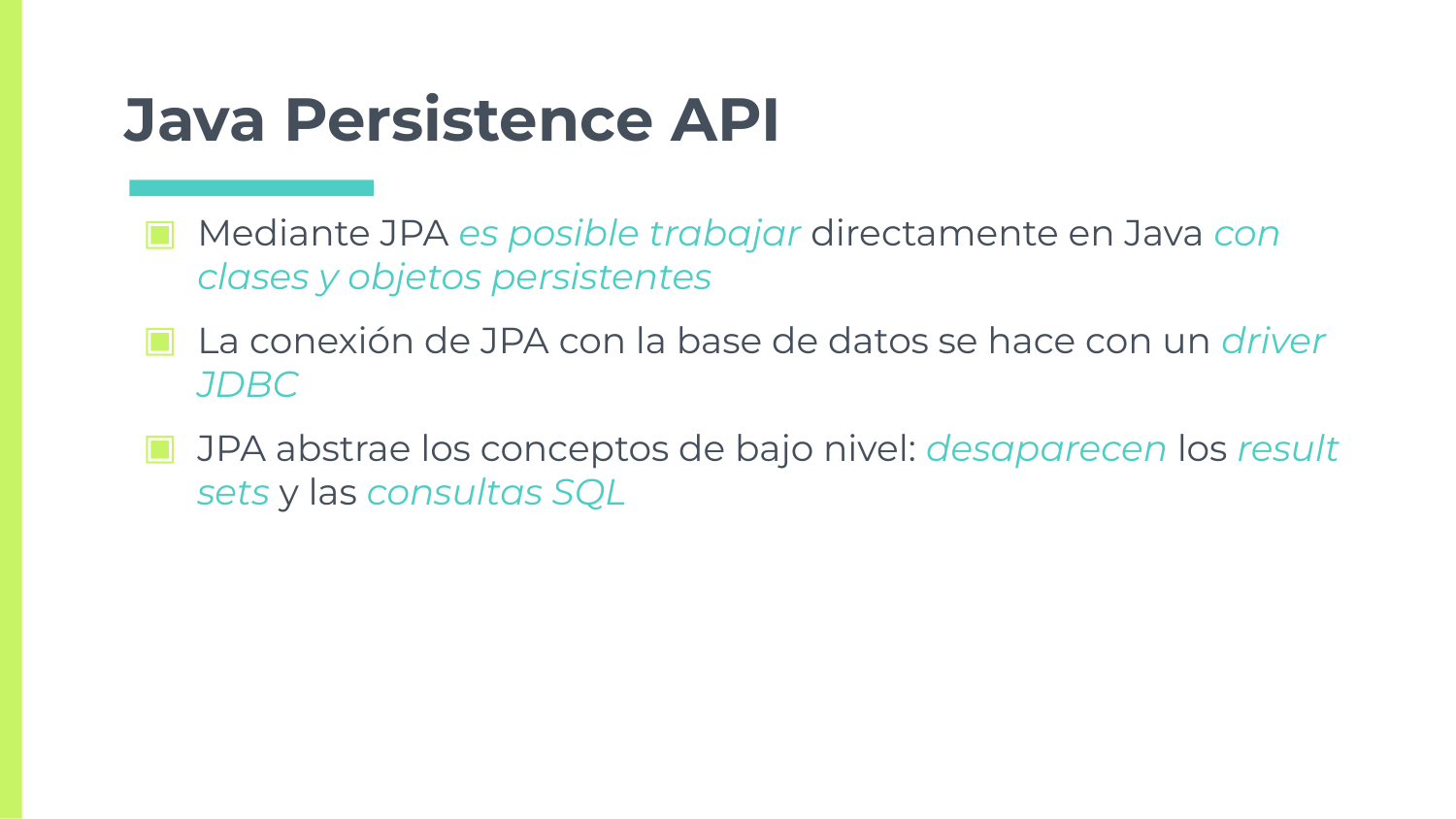

# Java Persistence API
Mediante JPA es posible trabajar directamente en Java con clases y objetos persistentes
La conexión de JPA con la base de datos se hace con un driver JDBC
JPA abstrae los conceptos de bajo nivel: desaparecen los result sets y las consultas SQL